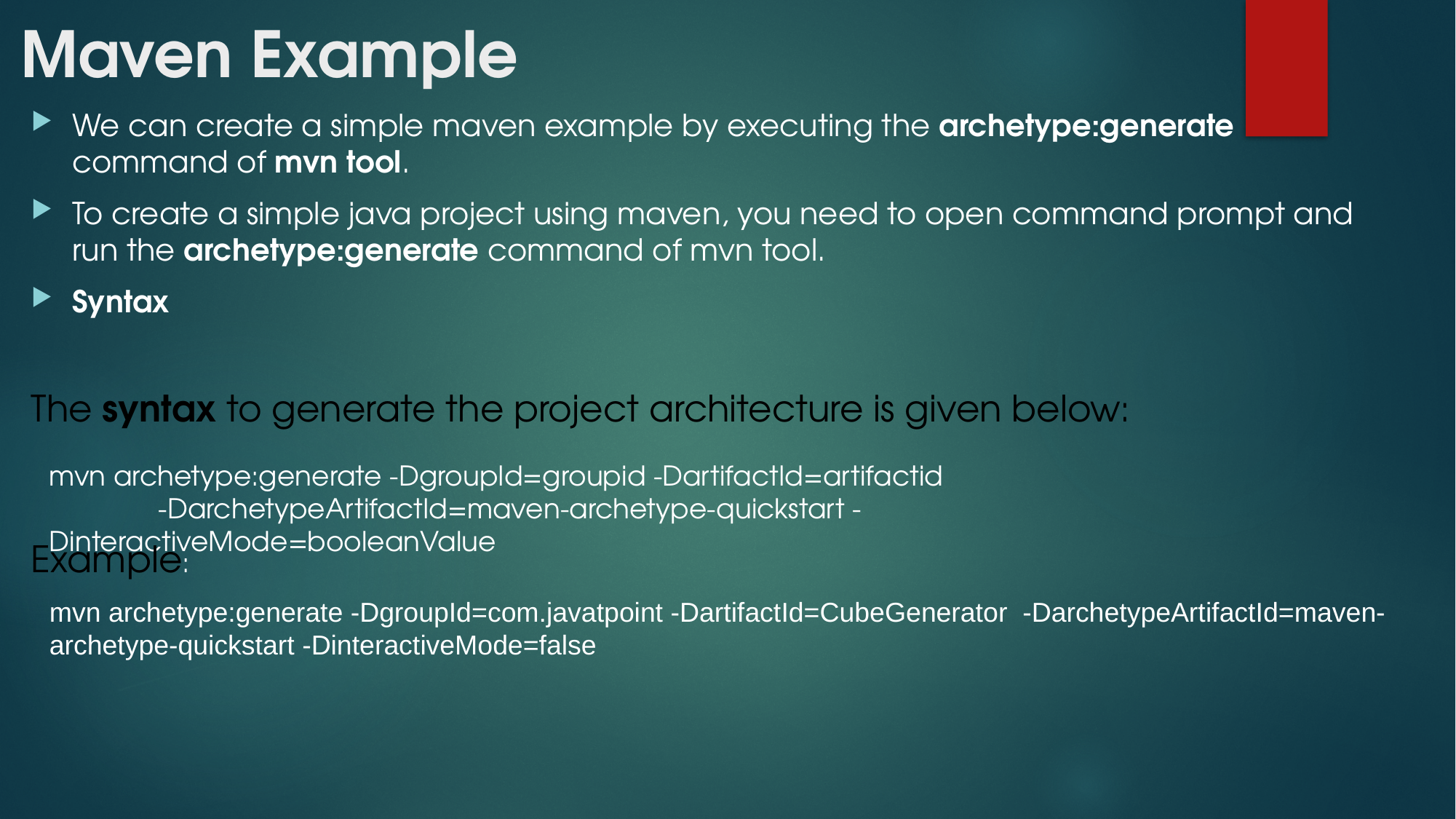

# Maven Example
We can create a simple maven example by executing the archetype:generate command of mvn tool.
To create a simple java project using maven, you need to open command prompt and run the archetype:generate command of mvn tool.
Syntax

The syntax to generate the project architecture is given below:

mvn archetype:generate -DgroupId=groupid -DartifactId=artifactid
	-DarchetypeArtifactId=maven-archetype-quickstart -	DinteractiveMode=booleanValue
Example:
mvn archetype:generate -DgroupId=com.javatpoint -DartifactId=CubeGenerator  -DarchetypeArtifactId=maven-archetype-quickstart -DinteractiveMode=false